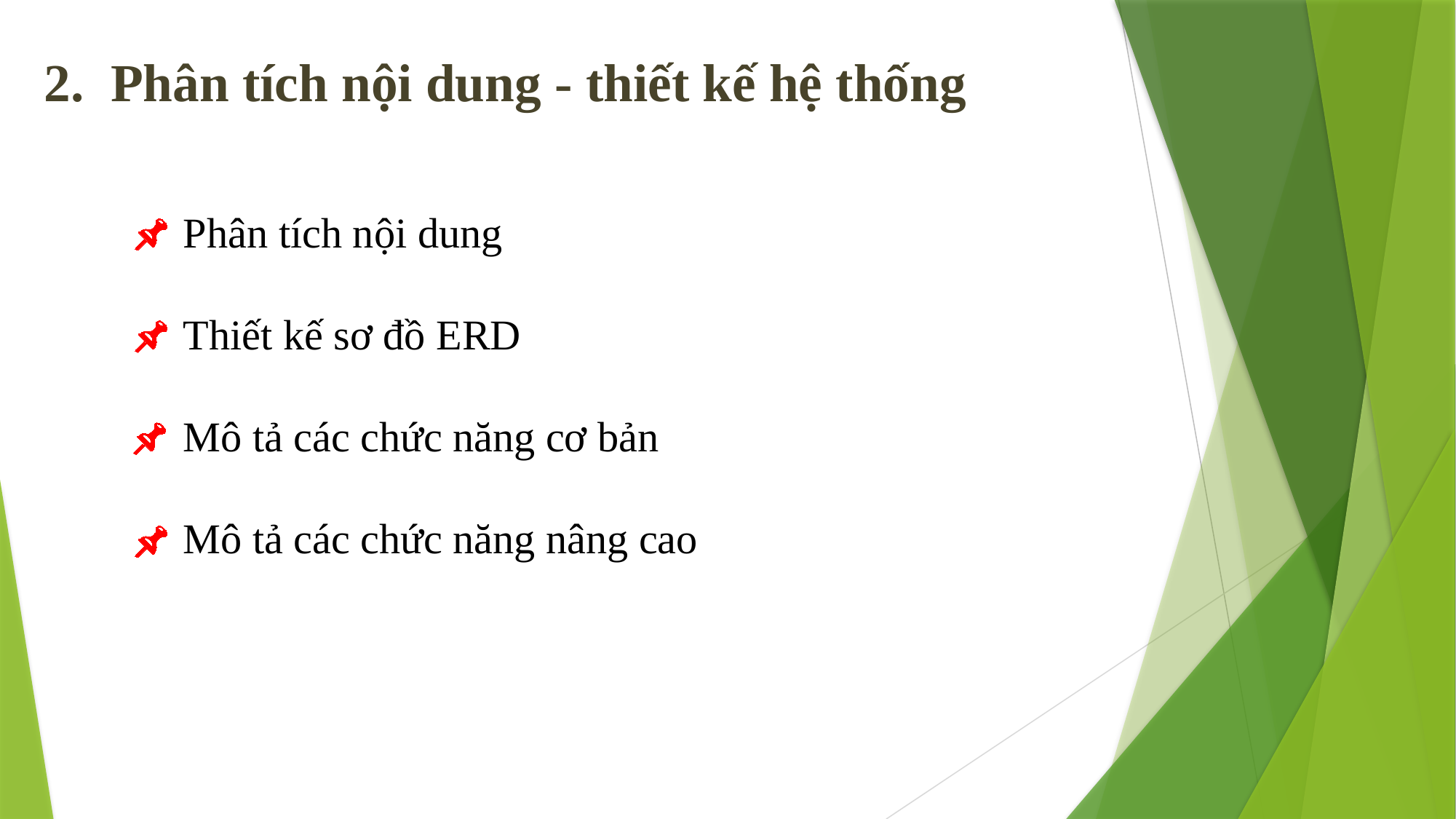

# 2.  Phân tích nội dung - thiết kế hệ thống
Phân tích nội dung

Thiết kế sơ đồ ERD

Mô tả các chức năng cơ bản

Mô tả các chức năng nâng cao